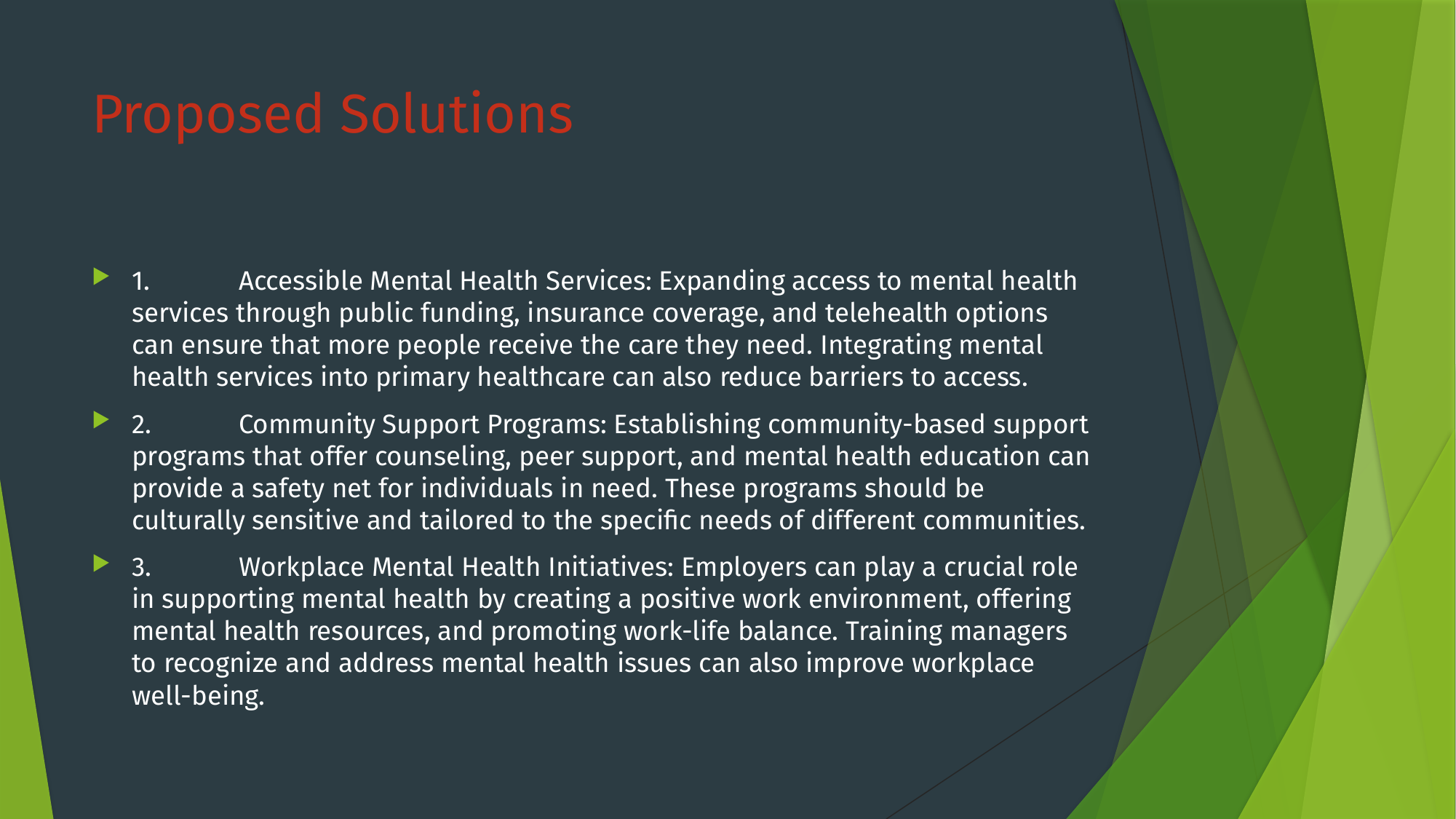

# Proposed Solutions
1.	Accessible Mental Health Services: Expanding access to mental health services through public funding, insurance coverage, and telehealth options can ensure that more people receive the care they need. Integrating mental health services into primary healthcare can also reduce barriers to access.
2.	Community Support Programs: Establishing community-based support programs that offer counseling, peer support, and mental health education can provide a safety net for individuals in need. These programs should be culturally sensitive and tailored to the specific needs of different communities.
3.	Workplace Mental Health Initiatives: Employers can play a crucial role in supporting mental health by creating a positive work environment, offering mental health resources, and promoting work-life balance. Training managers to recognize and address mental health issues can also improve workplace well-being.